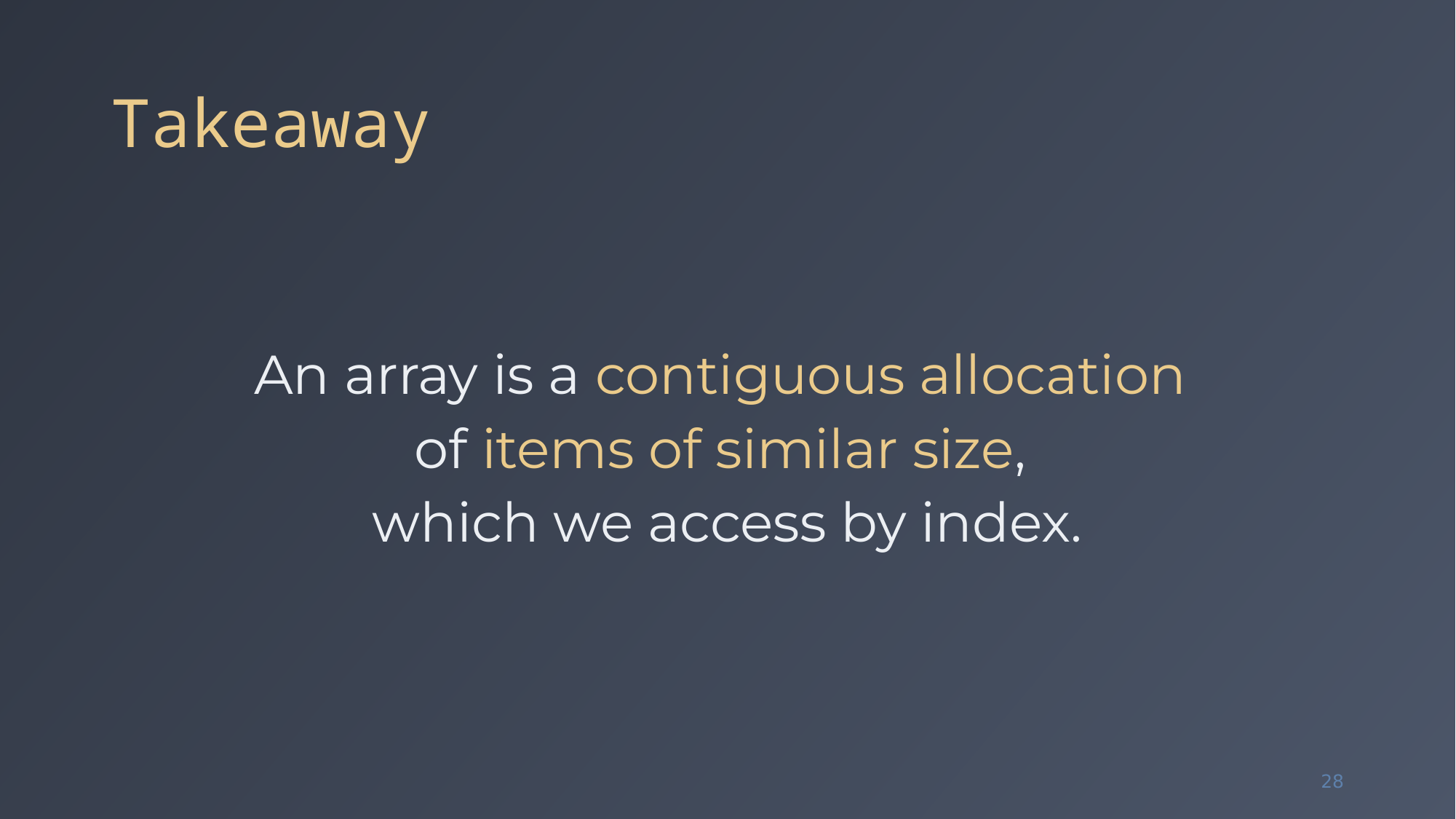

# Takeaway
An array is a contiguous allocation
of items of similar size,
which we access by index.

28